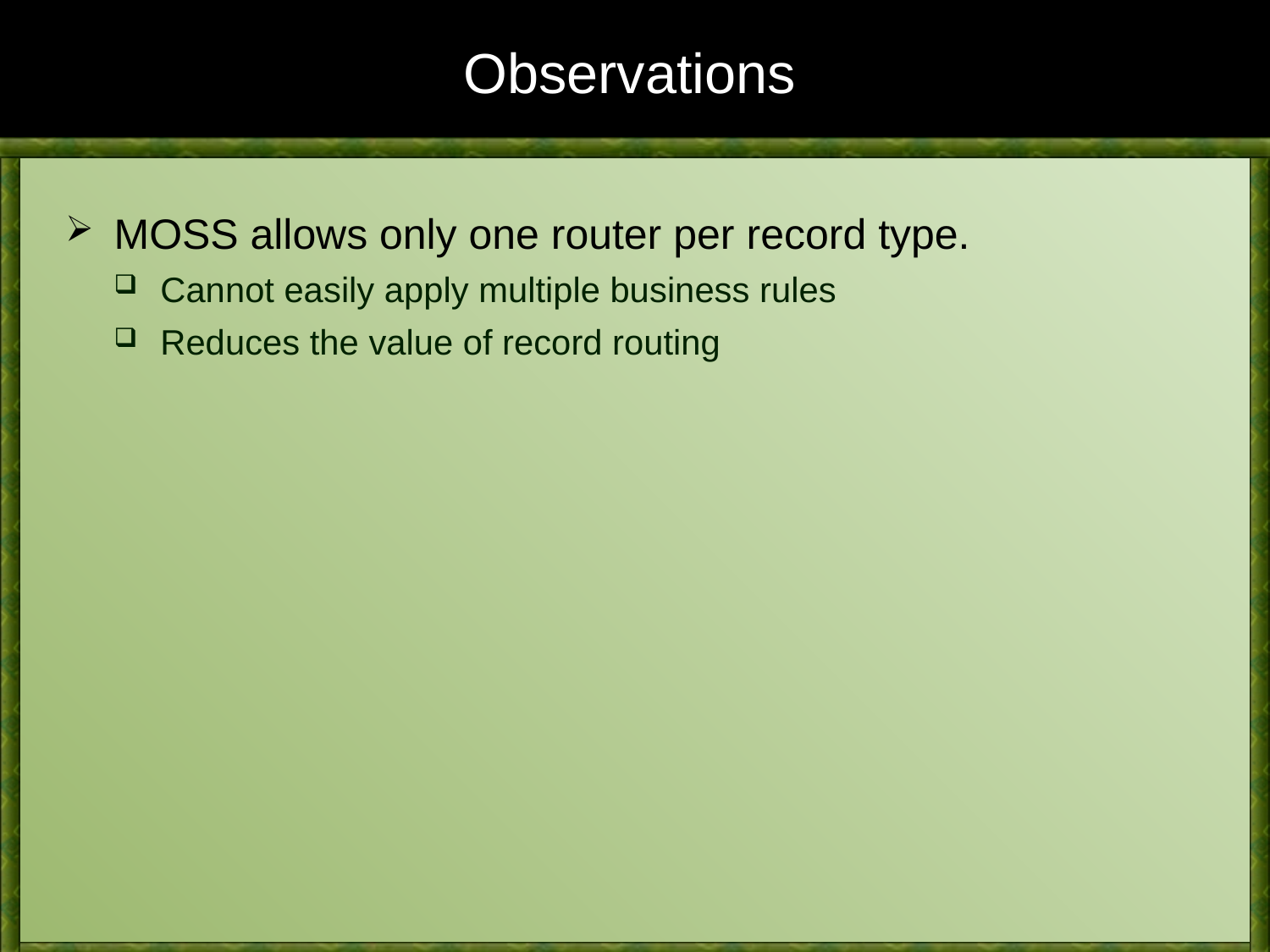

# Observations
MOSS allows only one router per record type.
Cannot easily apply multiple business rules
Reduces the value of record routing